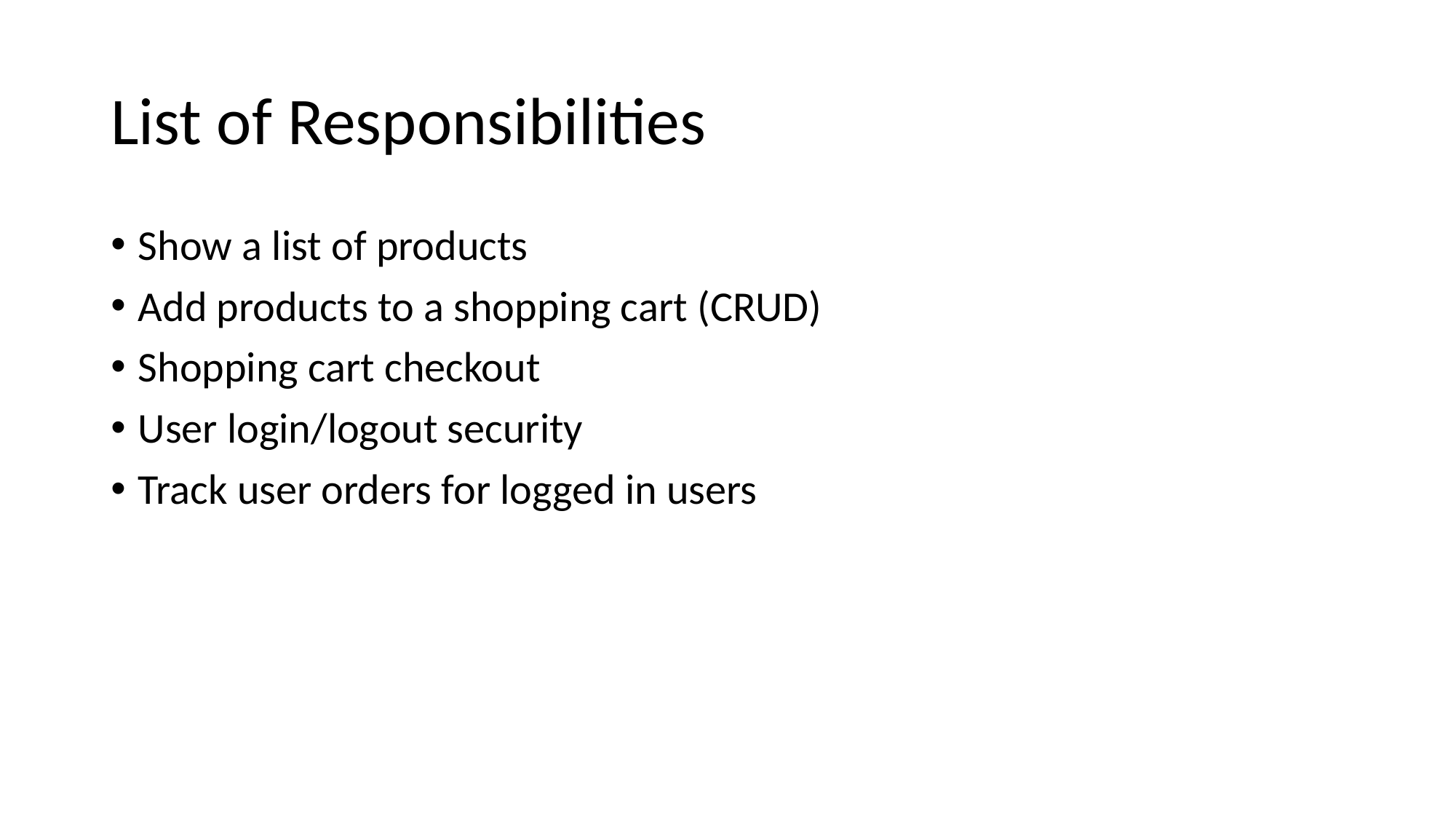

# List of Responsibilities
Show a list of products
Add products to a shopping cart (CRUD)
Shopping cart checkout
User login/logout security
Track user orders for logged in users